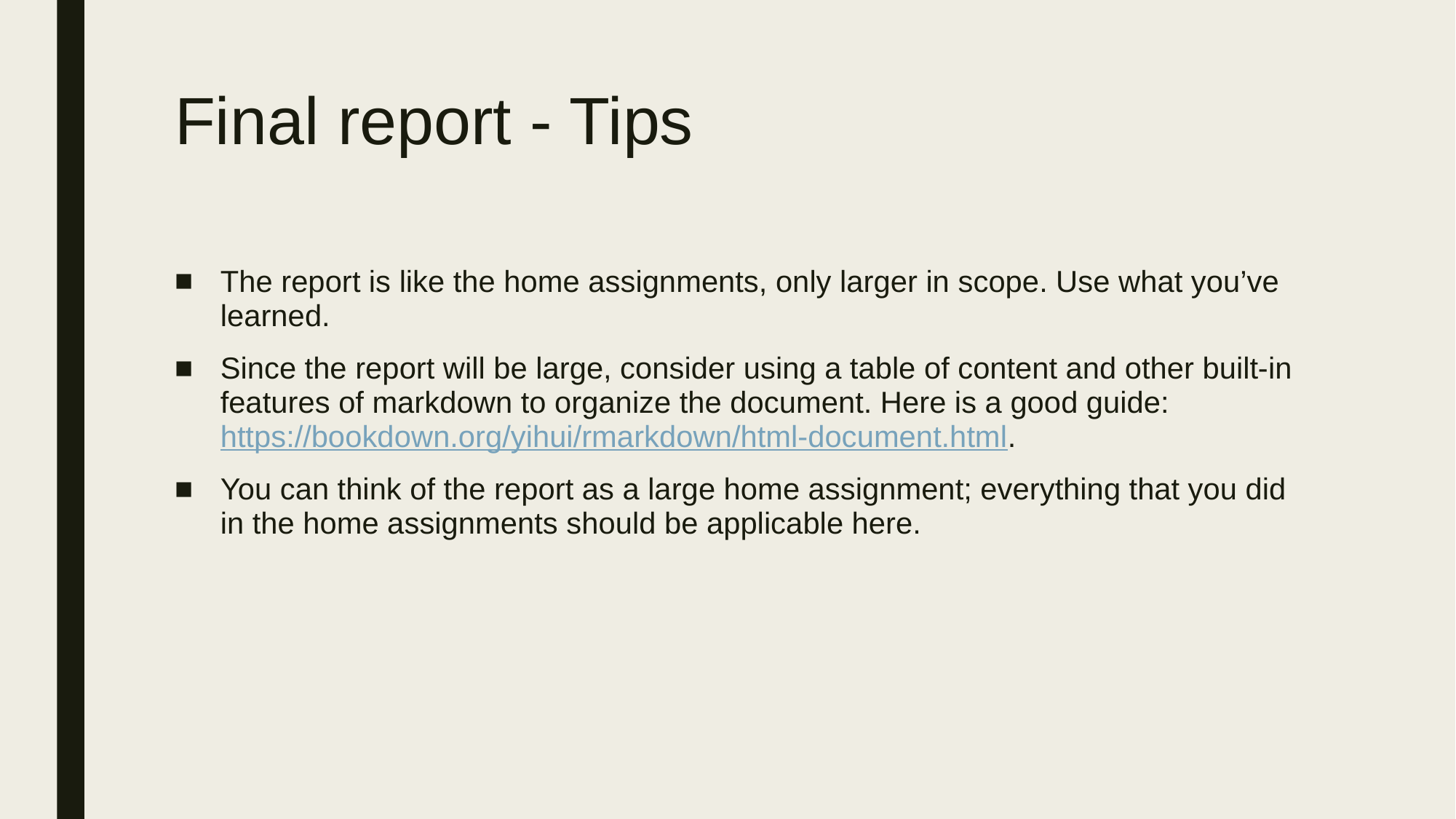

# Final report - Tips
The report is like the home assignments, only larger in scope. Use what you’ve learned.
Since the report will be large, consider using a table of content and other built-in features of markdown to organize the document. Here is a good guide: https://bookdown.org/yihui/rmarkdown/html-document.html.
You can think of the report as a large home assignment; everything that you did in the home assignments should be applicable here.